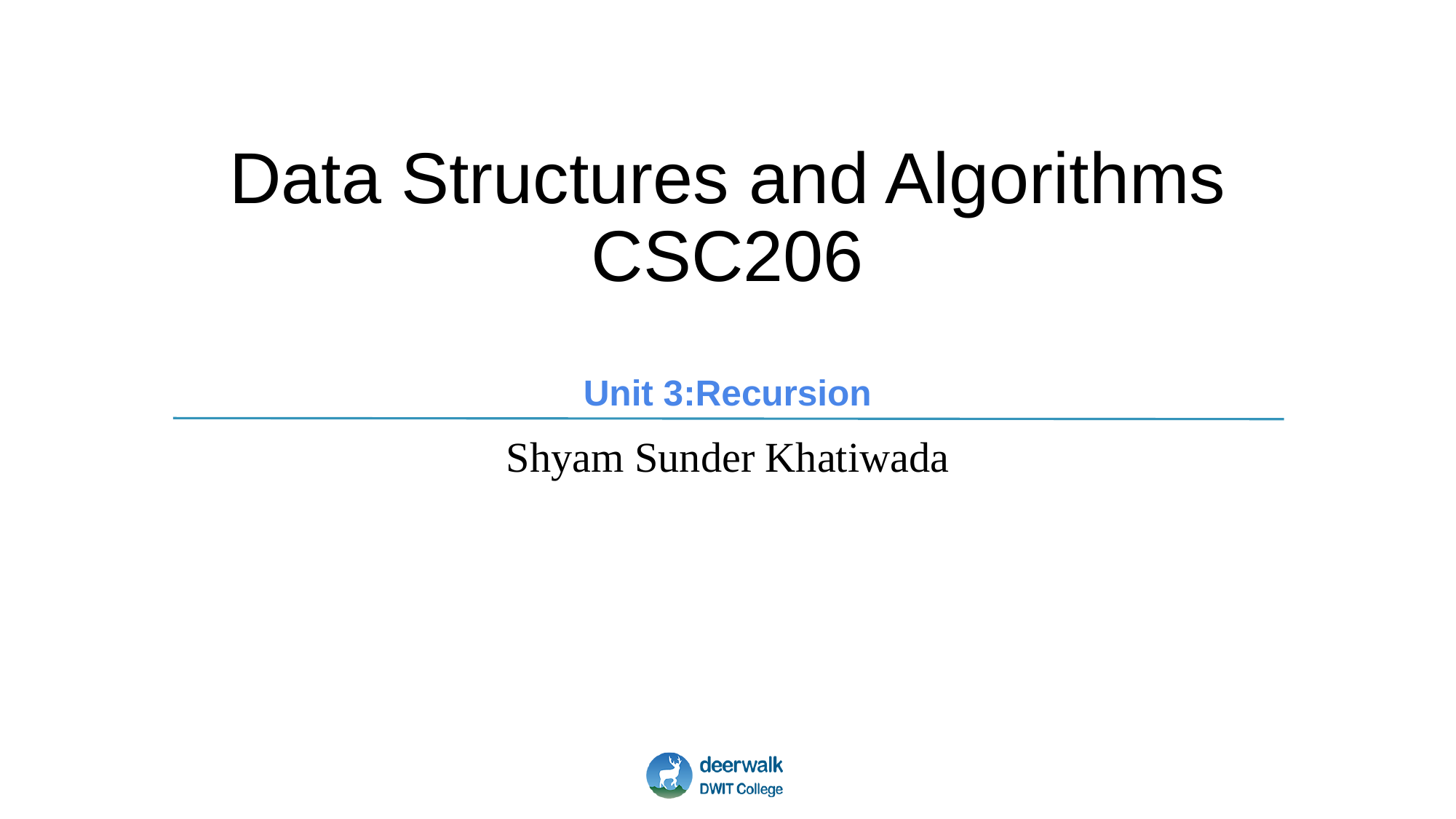

# Data Structures and Algorithms
CSC206

Unit 3:Recursion
Shyam Sunder Khatiwada